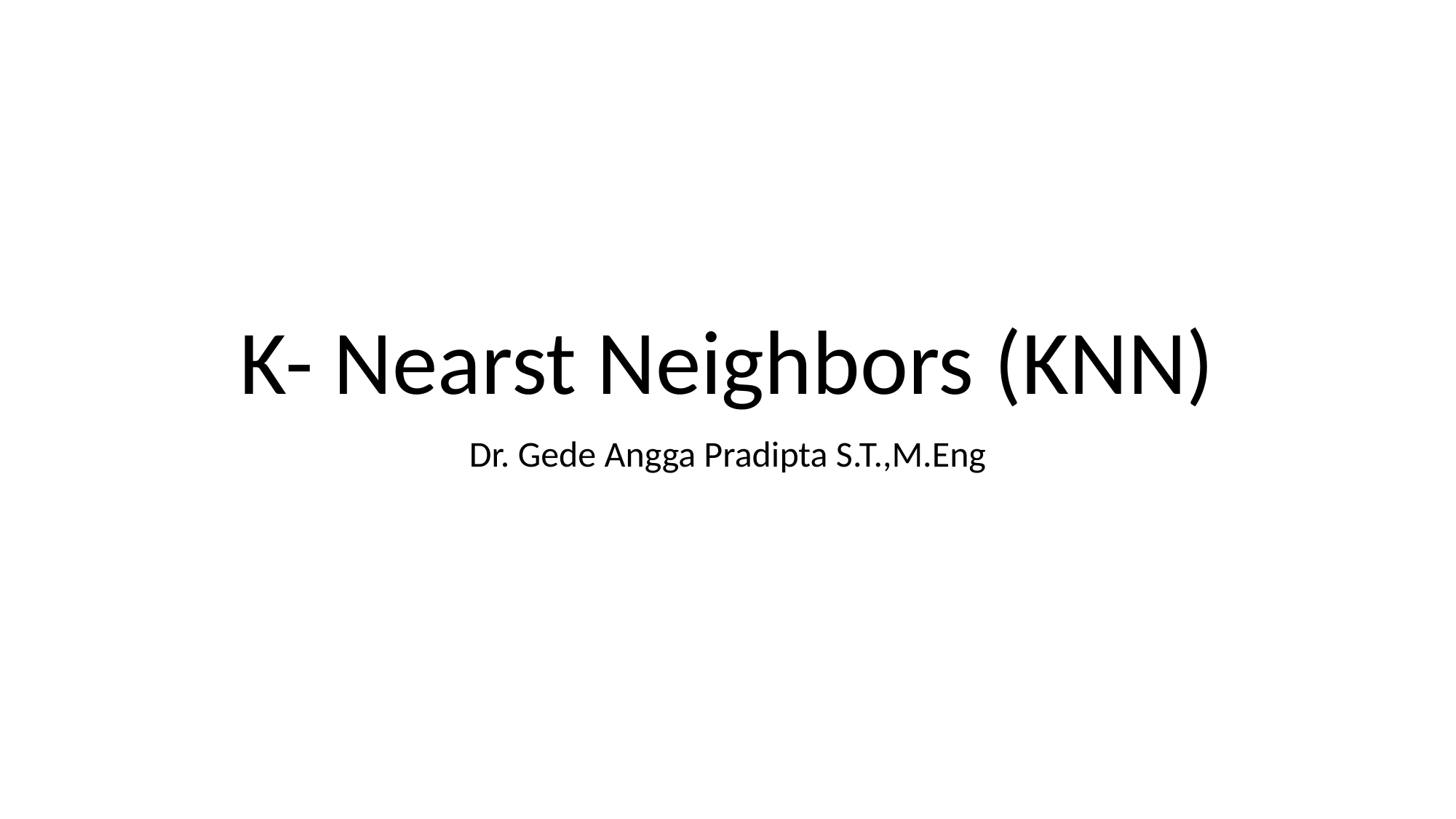

# K- Nearst Neighbors (KNN)
Dr. Gede Angga Pradipta S.T.,M.Eng